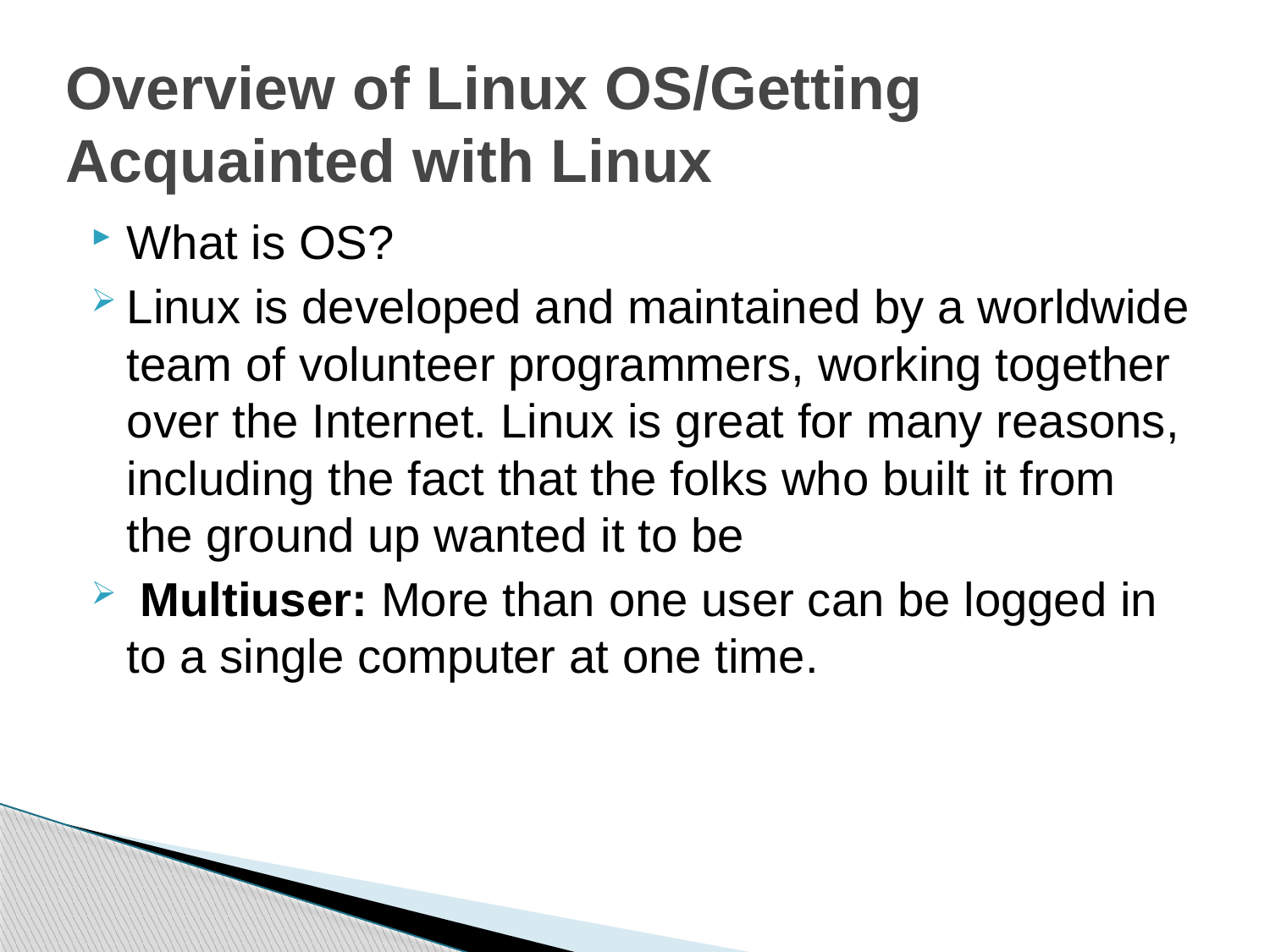

# Overview of Linux OS/Getting Acquainted with Linux
What is OS?
Linux is developed and maintained by a worldwide team of volunteer programmers, working together over the Internet. Linux is great for many reasons, including the fact that the folks who built it from the ground up wanted it to be
 Multiuser: More than one user can be logged in to a single computer at one time.